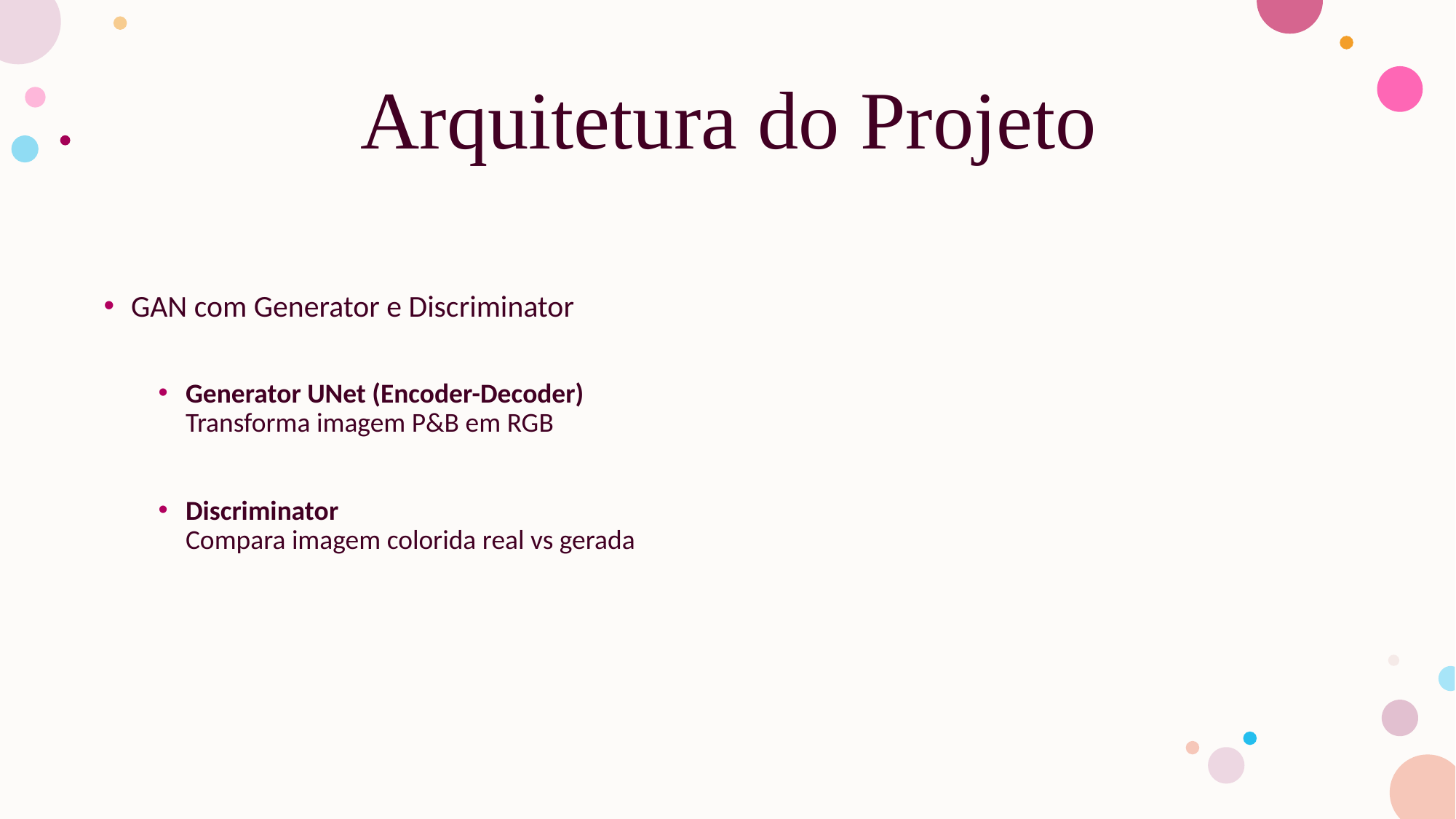

# Arquitetura do Projeto
GAN com Generator e Discriminator

Generator UNet (Encoder-Decoder)
Transforma imagem P&B em RGB

Discriminator
Compara imagem colorida real vs gerada